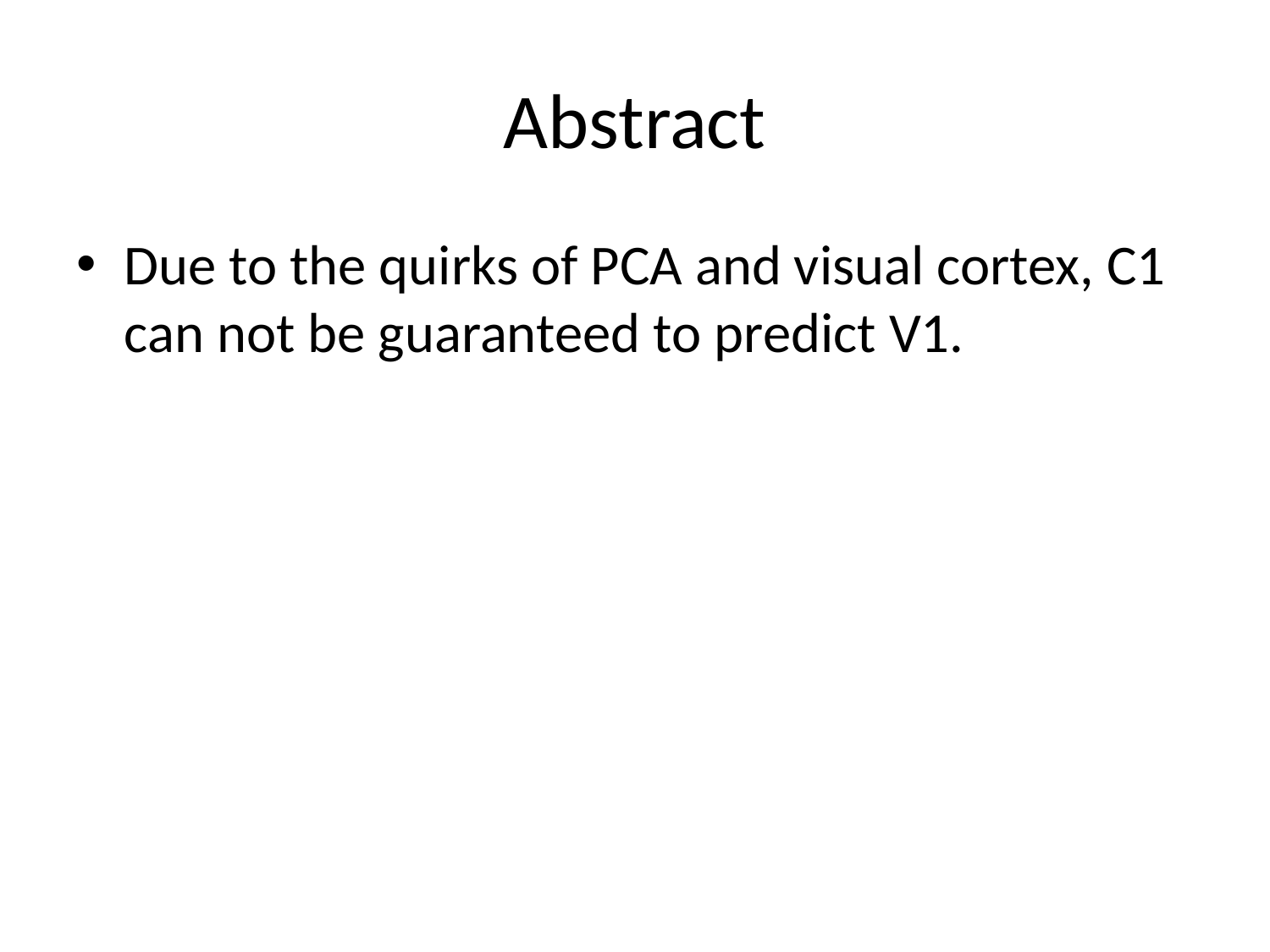

# Abstract
Due to the quirks of PCA and visual cortex, C1 can not be guaranteed to predict V1.